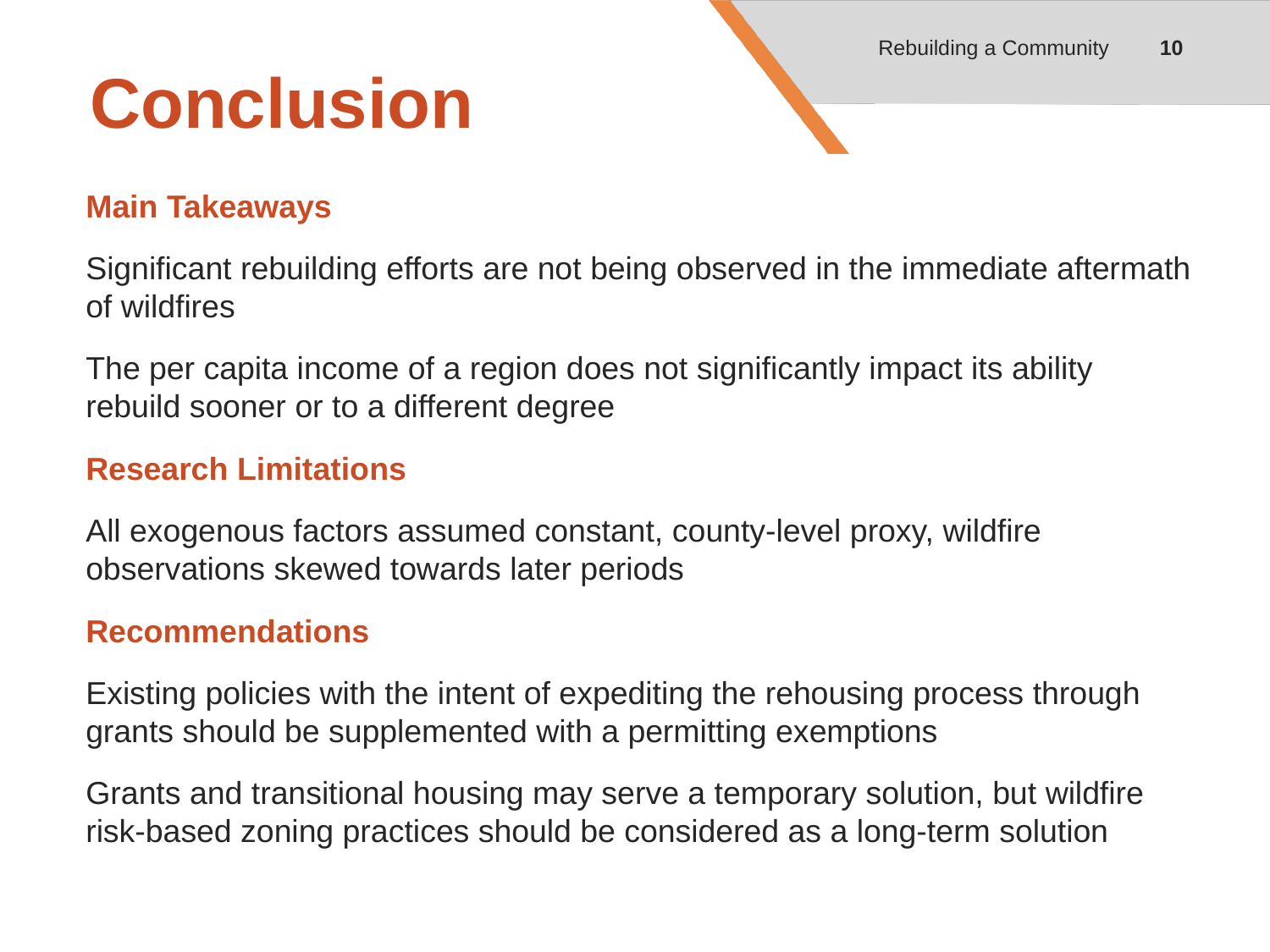

10
Rebuilding a Community
# Conclusion
Main Takeaways
Significant rebuilding efforts are not being observed in the immediate aftermath of wildfires
The per capita income of a region does not significantly impact its ability rebuild sooner or to a different degree
Research Limitations
All exogenous factors assumed constant, county-level proxy, wildfire observations skewed towards later periods
Recommendations
Existing policies with the intent of expediting the rehousing process through grants should be supplemented with a permitting exemptions
Grants and transitional housing may serve a temporary solution, but wildfire risk-based zoning practices should be considered as a long-term solution